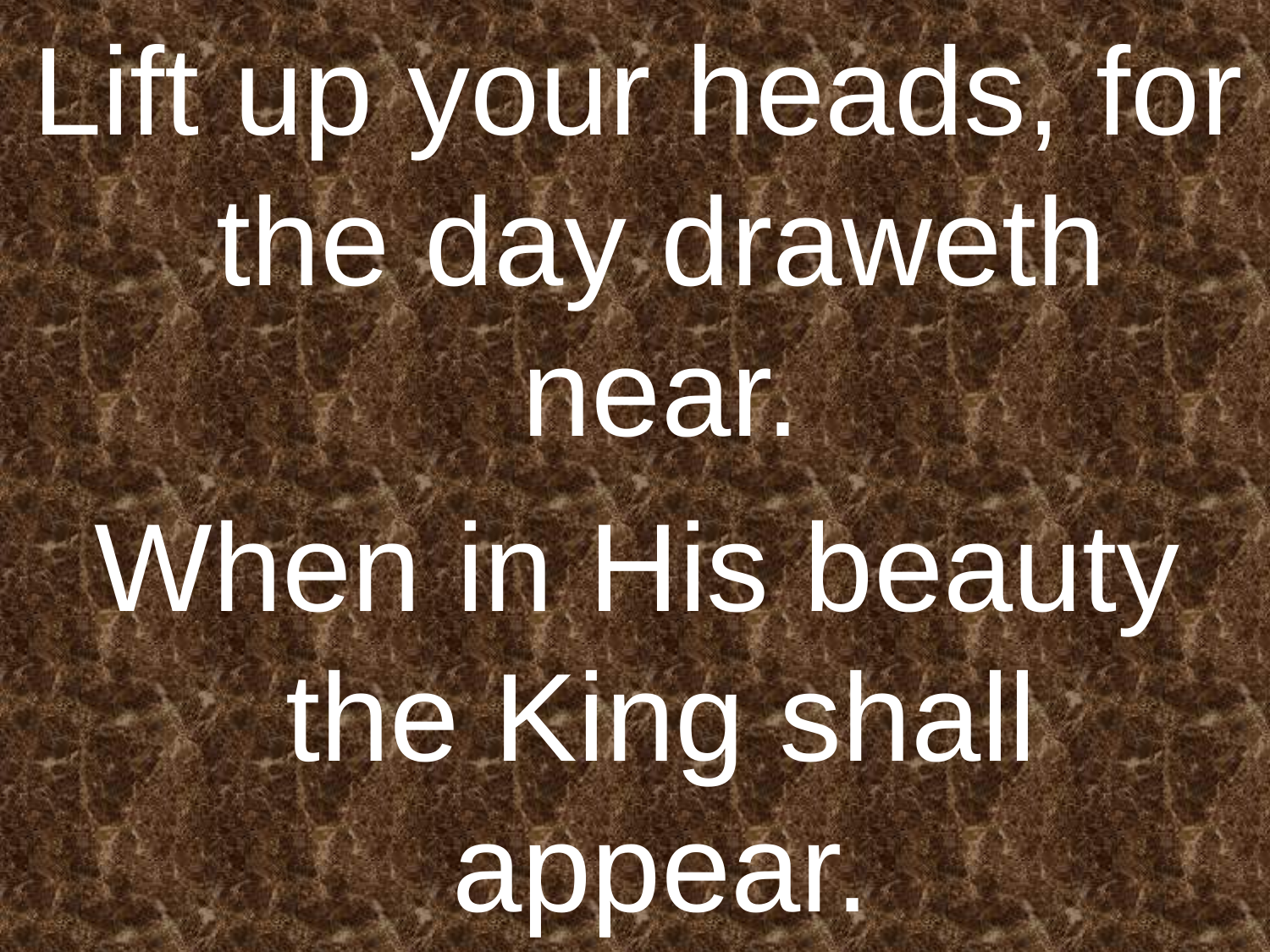

Lift up your heads, for the day draweth near.
When in His beauty the King shall appear.